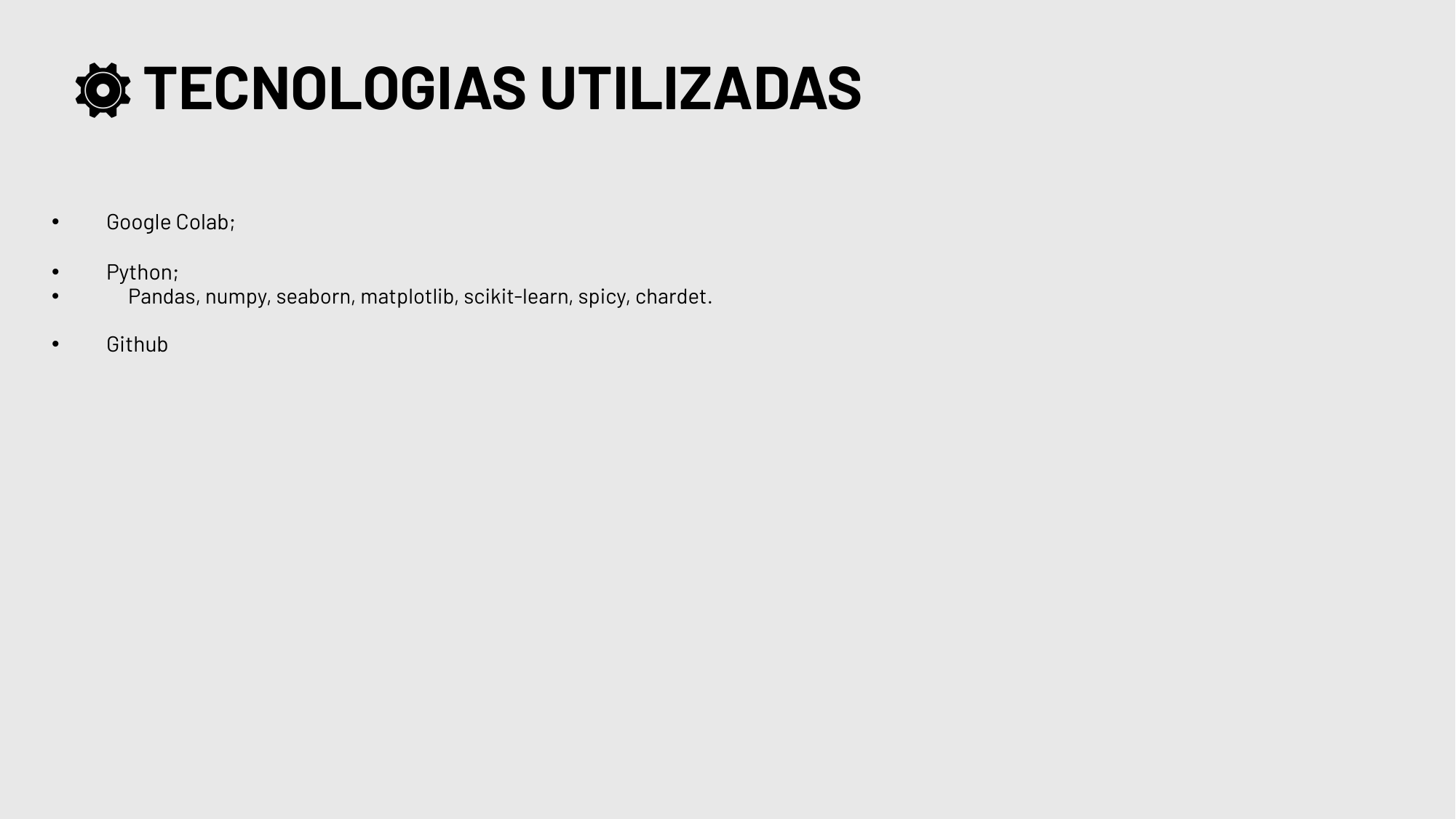

# ⚙️ tecnologias utilizadas
Google Colab;

Python;
Pandas, numpy, seaborn, matplotlib, scikit-learn, spicy, chardet.

Github